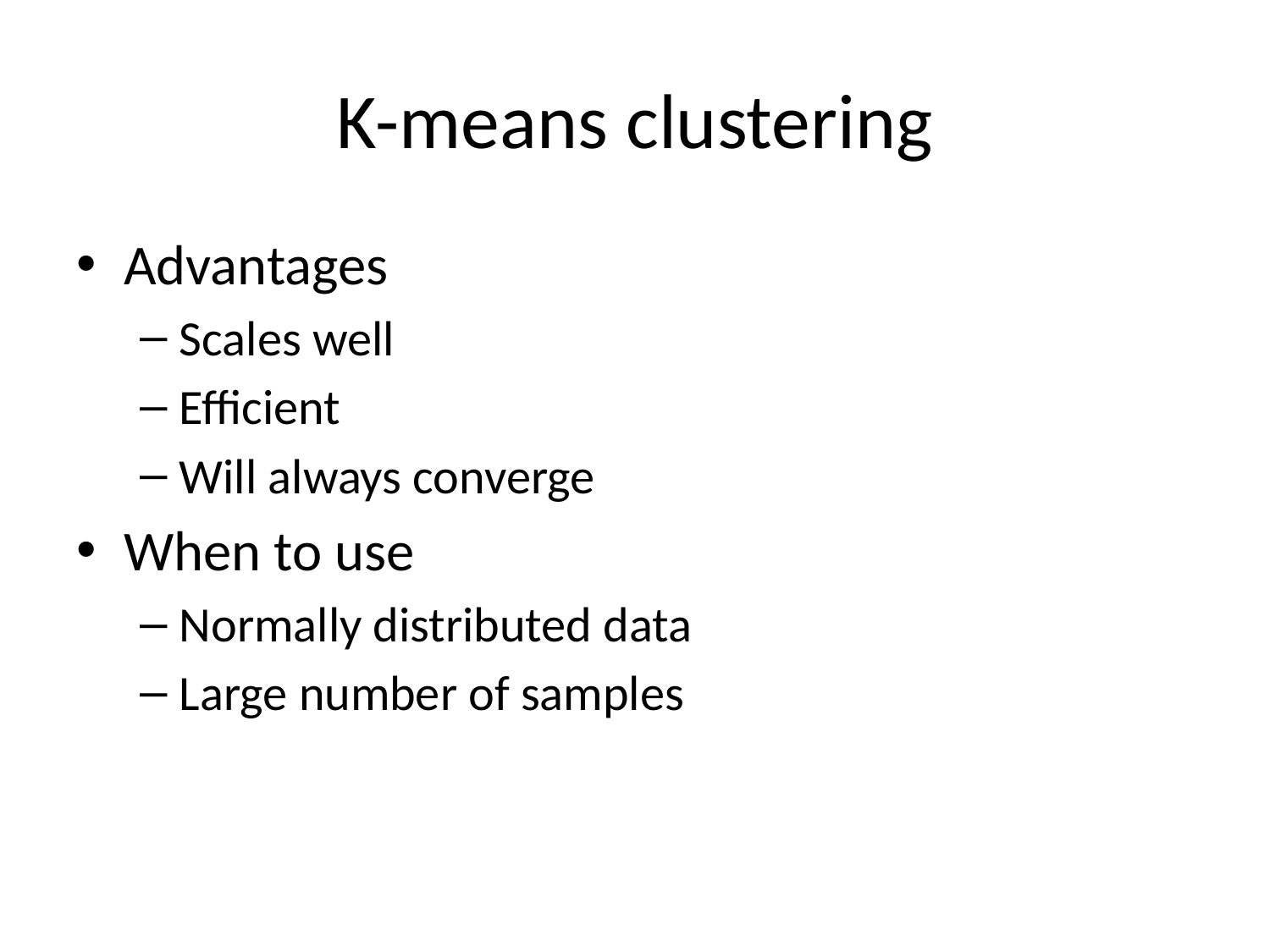

# K-means clustering
Advantages
Scales well
Efficient
Will always converge
When to use
Normally distributed data
Large number of samples